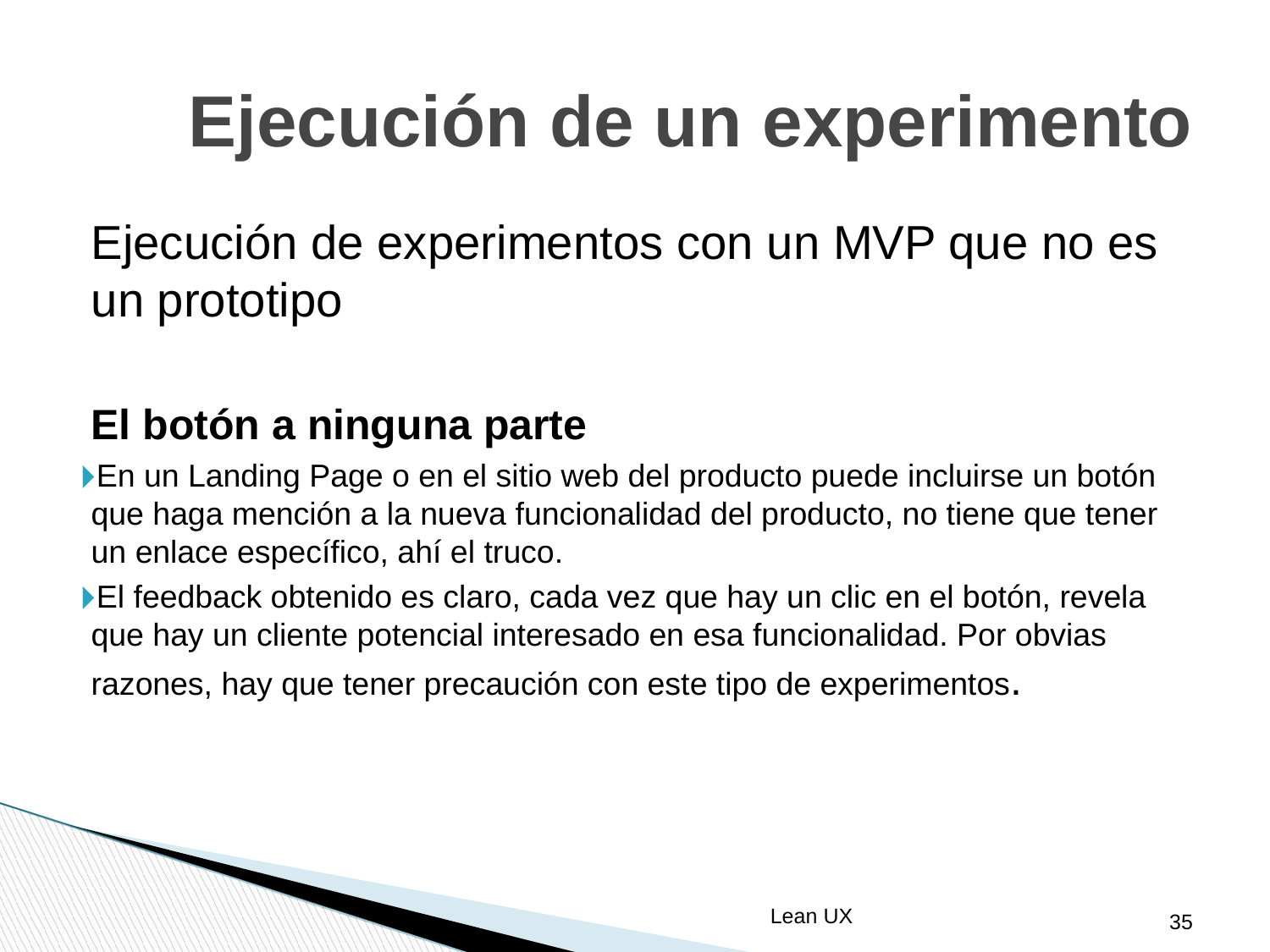

Ejecución de un experimento
Ejecución de experimentos con un MVP que no es un prototipo

El botón a ninguna parte
En un Landing Page o en el sitio web del producto puede incluirse un botón que haga mención a la nueva funcionalidad del producto, no tiene que tener un enlace específico, ahí el truco.
El feedback obtenido es claro, cada vez que hay un clic en el botón, revela que hay un cliente potencial interesado en esa funcionalidad. Por obvias razones, hay que tener precaución con este tipo de experimentos.
35
Lean UX